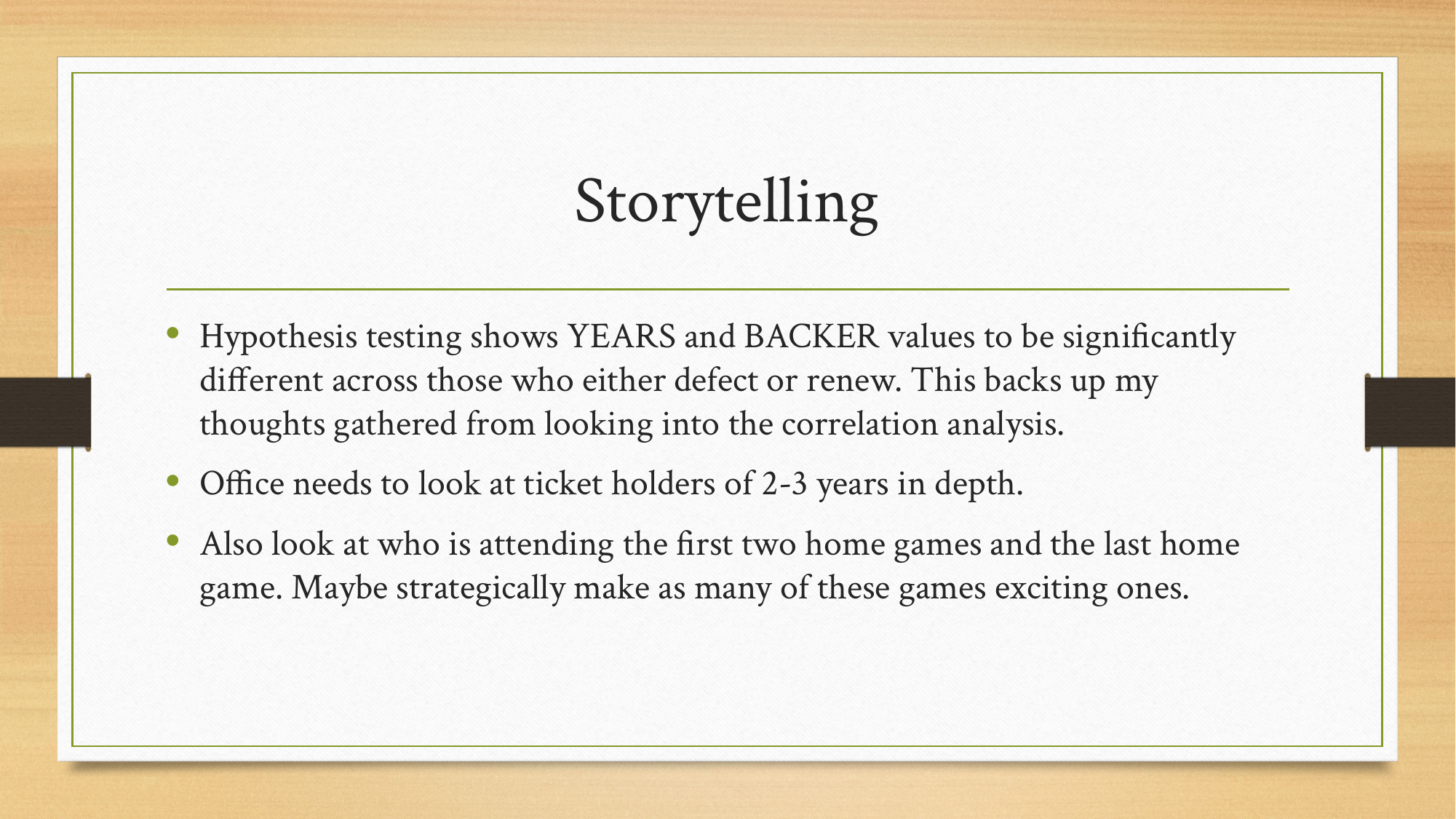

# Storytelling
Hypothesis testing shows YEARS and BACKER values to be significantly different across those who either defect or renew. This backs up my thoughts gathered from looking into the correlation analysis.
Office needs to look at ticket holders of 2-3 years in depth.
Also look at who is attending the first two home games and the last home game. Maybe strategically make as many of these games exciting ones.